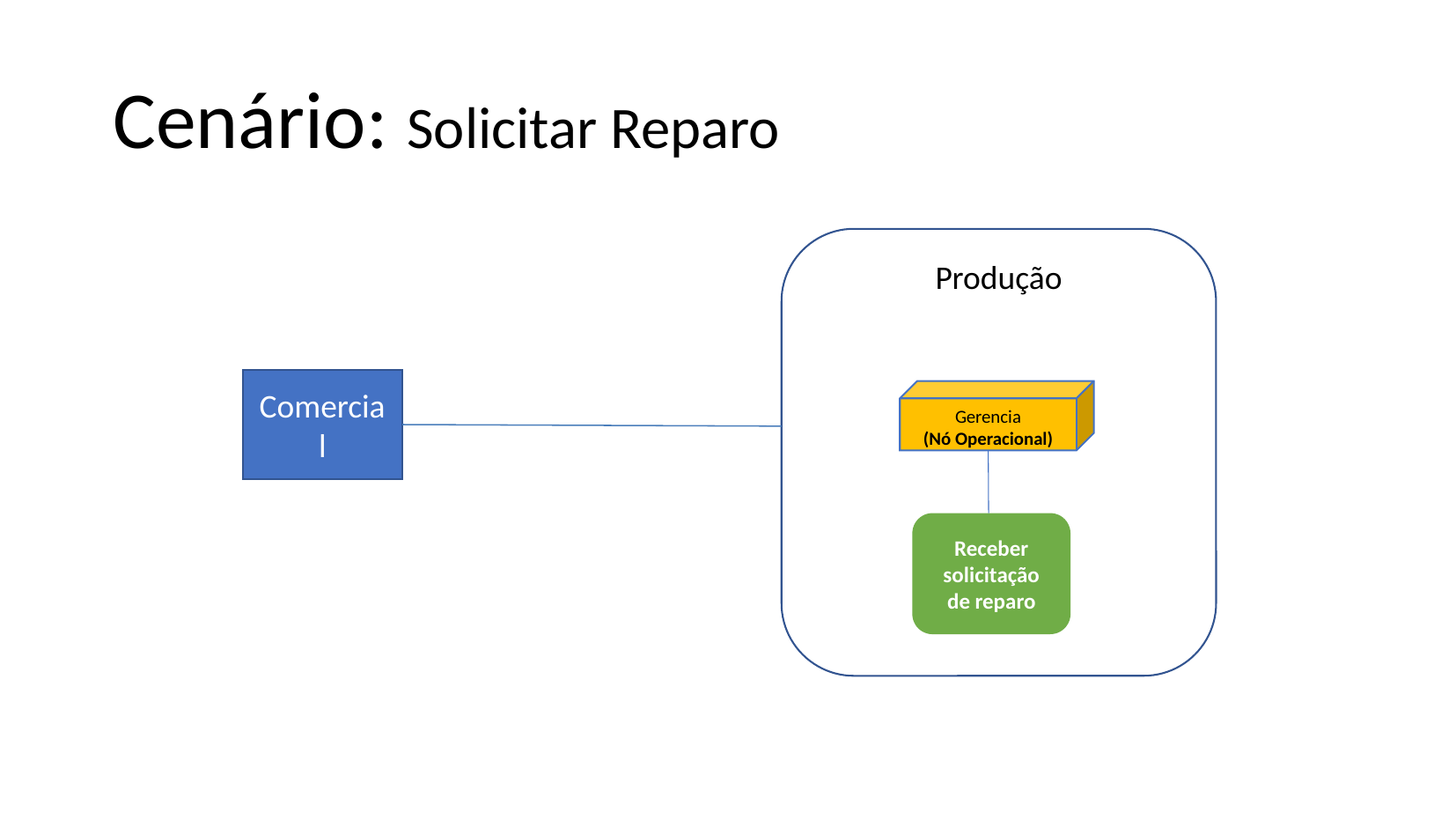

Cenário: Solicitar Reparo
Produção
Comercial
Gerencia
(Nó Operacional)

Receber solicitação de reparo